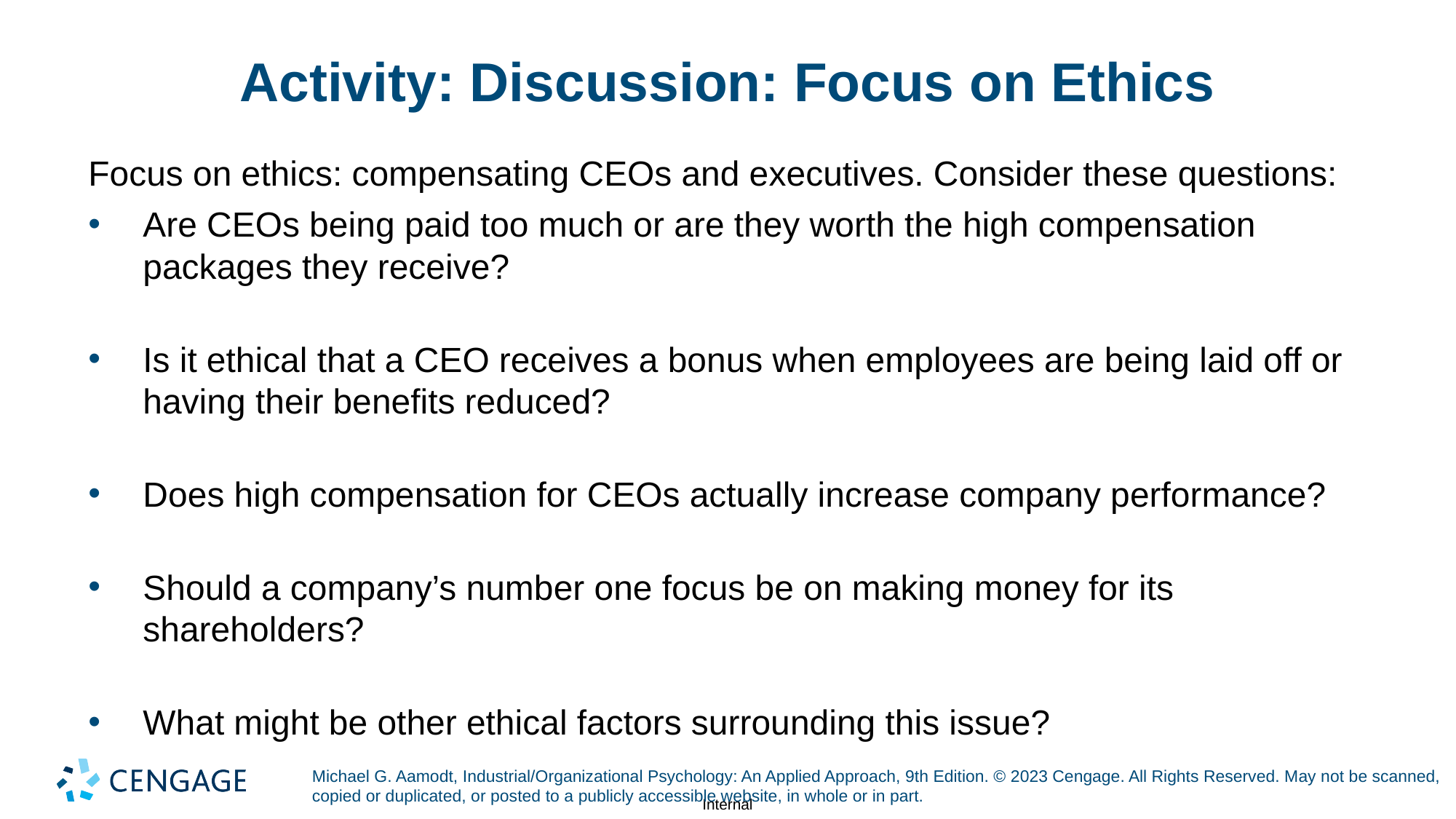

# Activity: Discussion: Focus on Ethics
Focus on ethics: compensating CEOs and executives. Consider these questions:
Are CEOs being paid too much or are they worth the high compensation packages they receive?
Is it ethical that a CEO receives a bonus when employees are being laid off or having their benefits reduced?
Does high compensation for CEOs actually increase company performance?
Should a company’s number one focus be on making money for its shareholders?
What might be other ethical factors surrounding this issue?